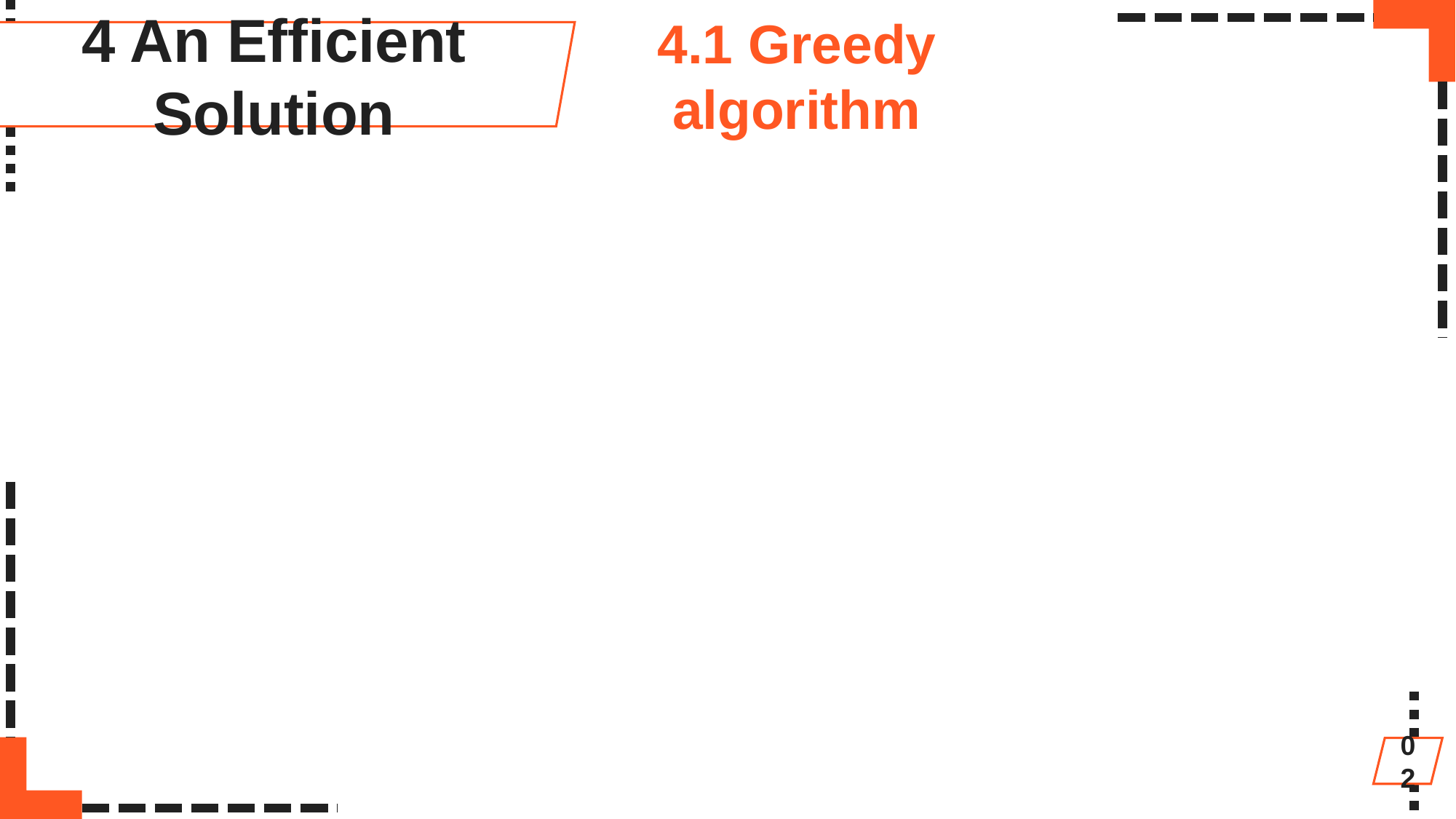

4 An Efficient Solution
4.1 Greedy algorithm

02